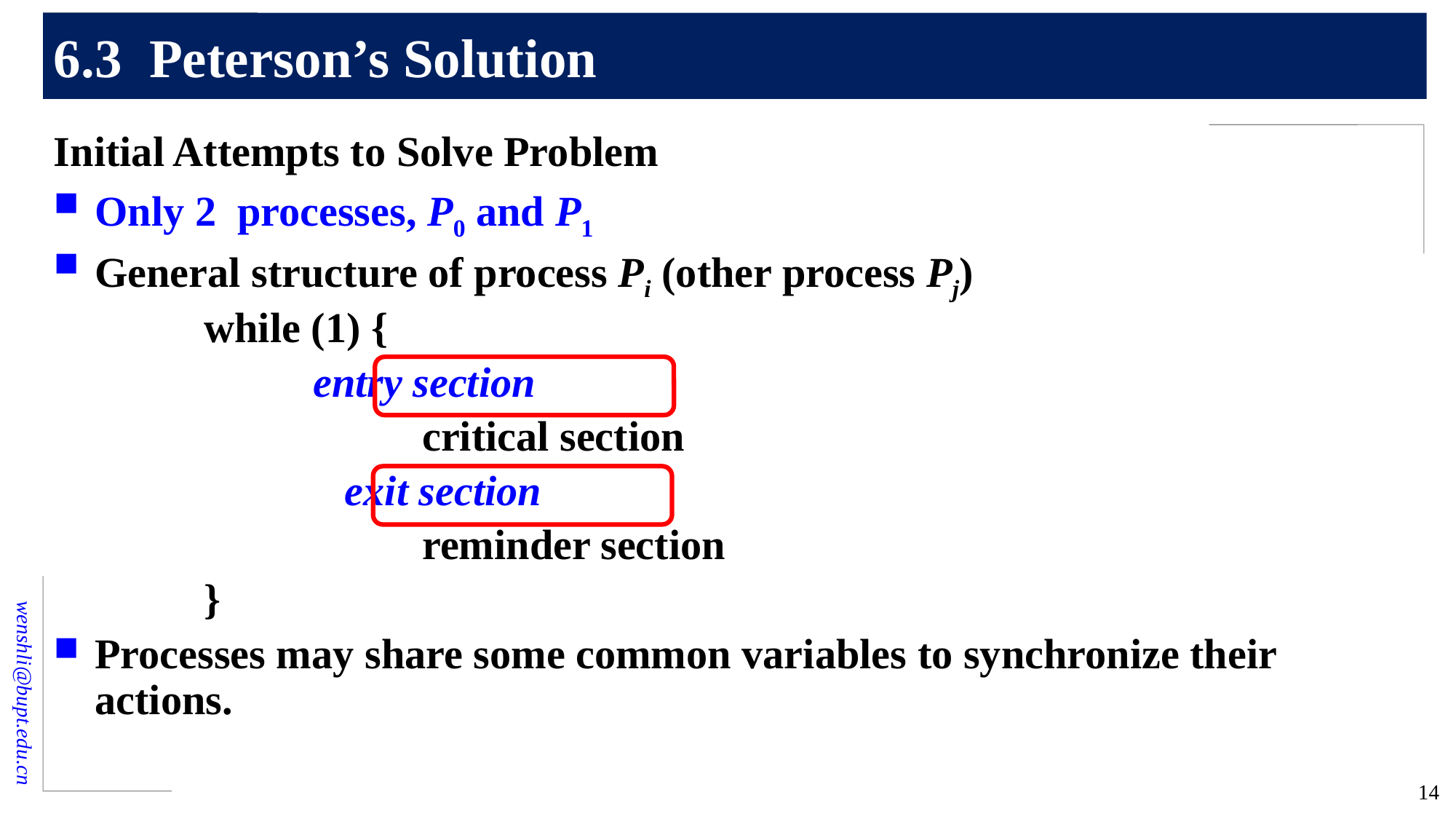

# 6.3  Peterson’s Solution
Initial Attempts to Solve Problem
Only 2  processes, P0 and P1
General structure of process Pi (other process Pj)
		while (1) {
		    	entry section
				critical section
			   exit section
				reminder section
		}
Processes may share some common variables to synchronize their actions.

14